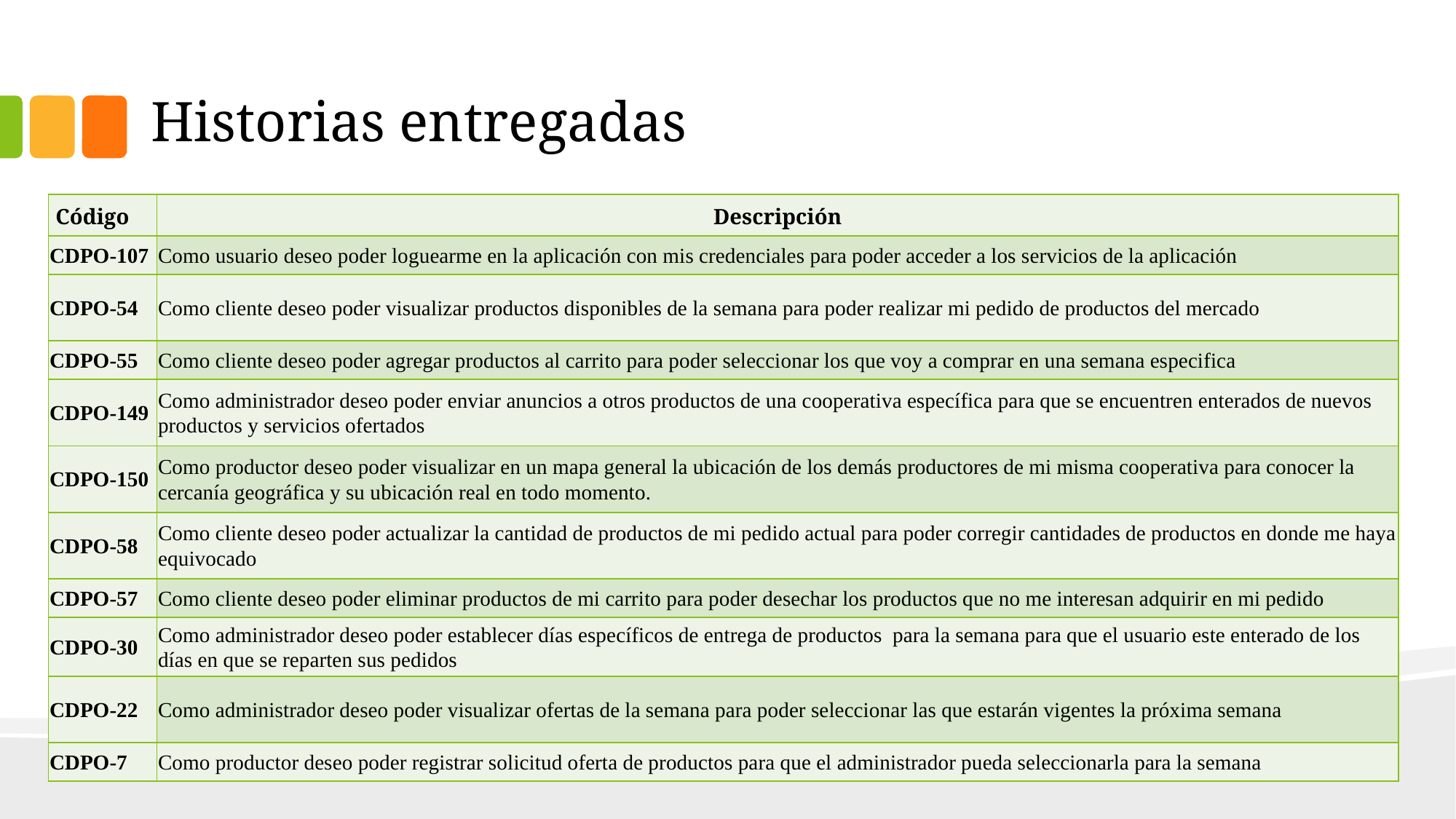

# Historias entregadas
| Código | Descripción |
| --- | --- |
| CDPO-107 | Como usuario deseo poder loguearme en la aplicación con mis credenciales para poder acceder a los servicios de la aplicación |
| CDPO-54 | Como cliente deseo poder visualizar productos disponibles de la semana para poder realizar mi pedido de productos del mercado |
| CDPO-55 | Como cliente deseo poder agregar productos al carrito para poder seleccionar los que voy a comprar en una semana especifica |
| CDPO-149 | Como administrador deseo poder enviar anuncios a otros productos de una cooperativa específica para que se encuentren enterados de nuevos productos y servicios ofertados |
| CDPO-150 | Como productor deseo poder visualizar en un mapa general la ubicación de los demás productores de mi misma cooperativa para conocer la cercanía geográfica y su ubicación real en todo momento. |
| CDPO-58 | Como cliente deseo poder actualizar la cantidad de productos de mi pedido actual para poder corregir cantidades de productos en donde me haya equivocado |
| CDPO-57 | Como cliente deseo poder eliminar productos de mi carrito para poder desechar los productos que no me interesan adquirir en mi pedido |
| CDPO-30 | Como administrador deseo poder establecer días específicos de entrega de productos  para la semana para que el usuario este enterado de los días en que se reparten sus pedidos |
| CDPO-22 | Como administrador deseo poder visualizar ofertas de la semana para poder seleccionar las que estarán vigentes la próxima semana |
| CDPO-7 | Como productor deseo poder registrar solicitud oferta de productos para que el administrador pueda seleccionarla para la semana |